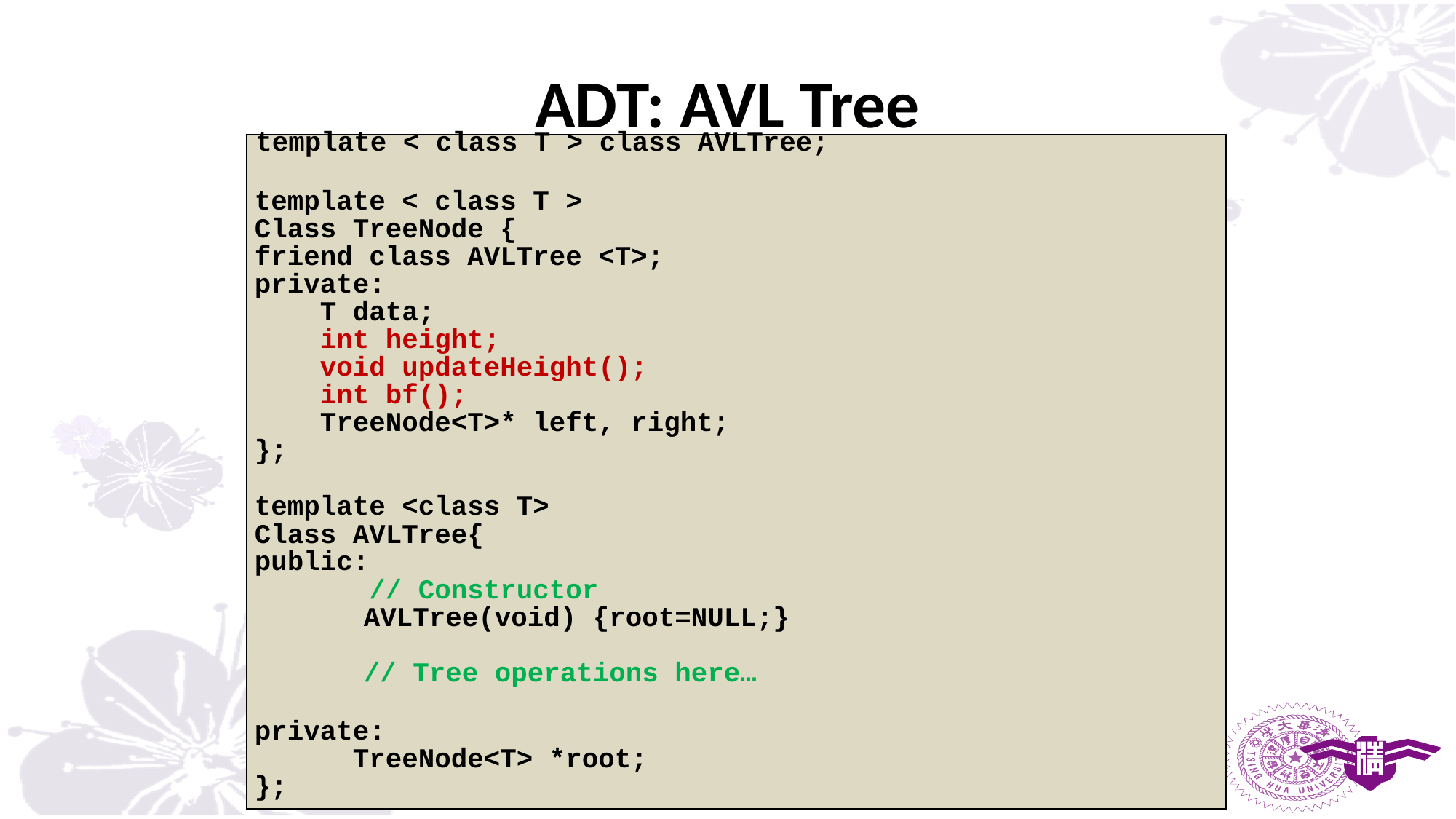

# ADT: AVL Tree
| template < class T > class AVLTree; |
| --- |
|  |
| template < class T > |
| Class TreeNode { |
| friend class AVLTree <T>; |
| private: |
| T data; |
| int height; |
| void updateHeight(); |
| int bf(); |
| TreeNode<T>\* left, right; |
| }; |
|  |
| template <class T> |
| Class AVLTree{ |
| public: |
| // Constructor |
| AVLTree(void) {root=NULL;} |
|  |
| // Tree operations here… |
|  |
| private: |
| TreeNode<T> \*root; |
| }; |